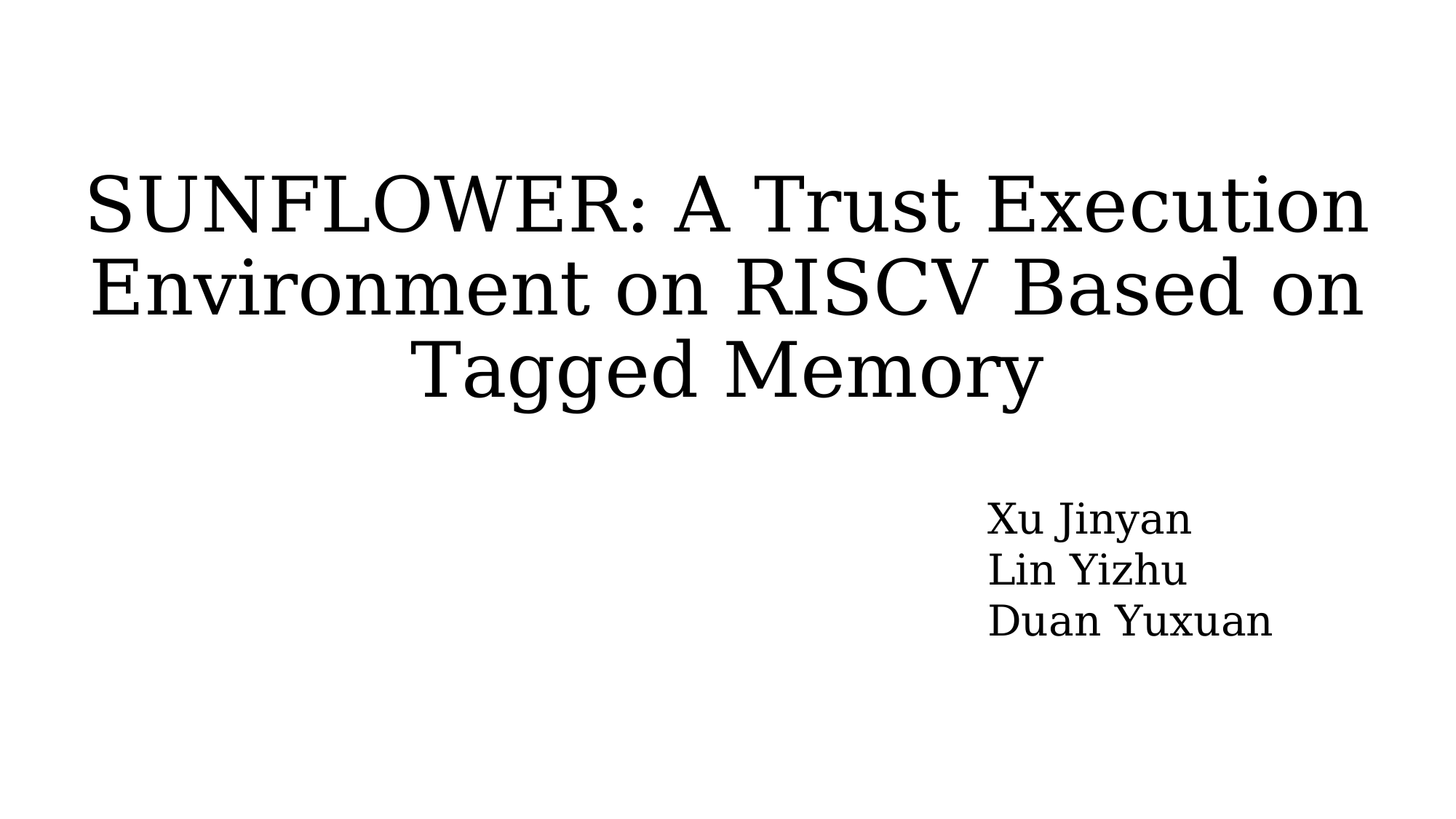

# SUNFLOWER: A Trust Execution Environment on RISCV Based on Tagged Memory

Xu Jinyan
Lin Yizhu
Duan Yuxuan